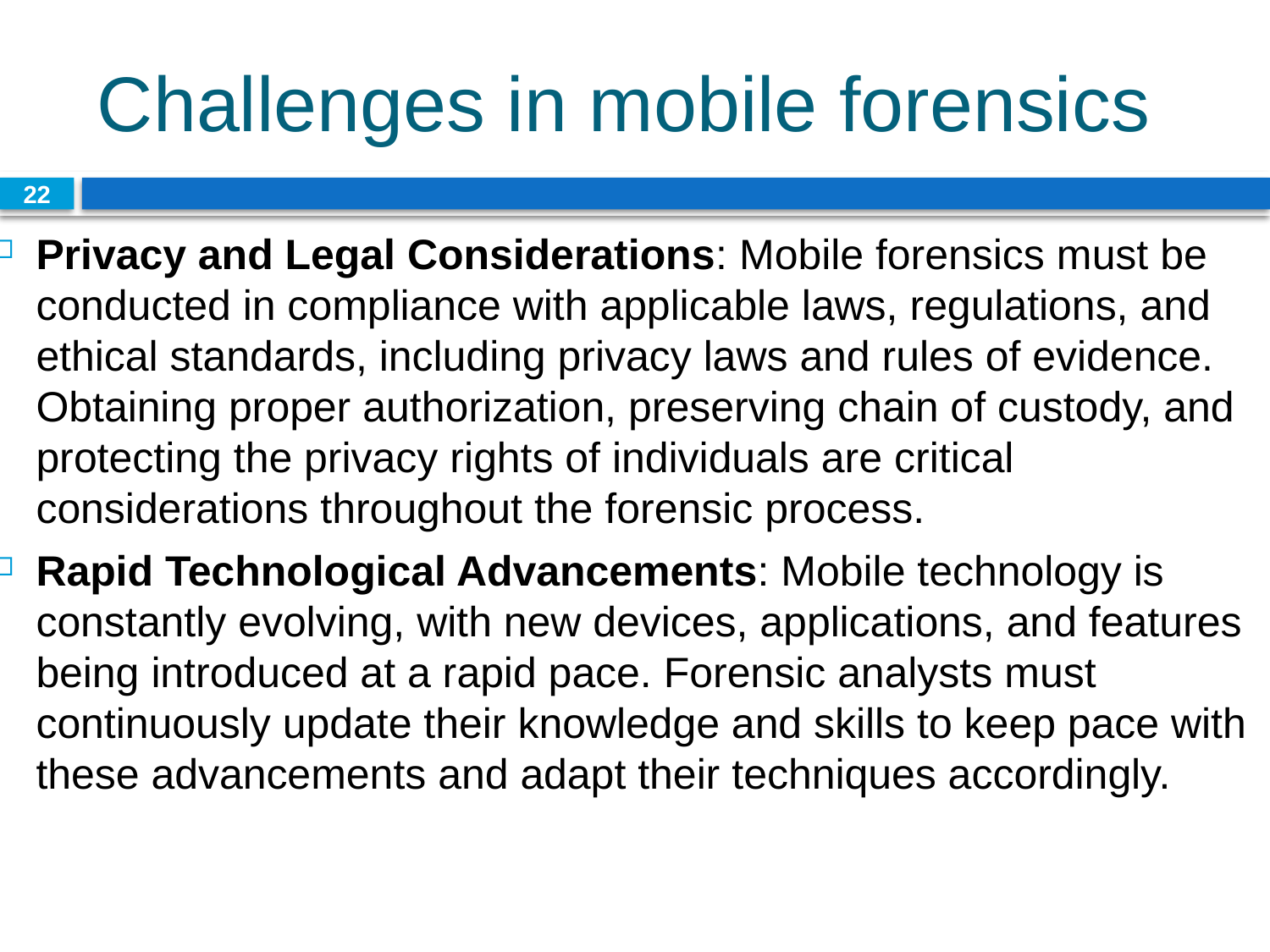

# Challenges in mobile forensics
22
Privacy and Legal Considerations: Mobile forensics must be conducted in compliance with applicable laws, regulations, and ethical standards, including privacy laws and rules of evidence. Obtaining proper authorization, preserving chain of custody, and protecting the privacy rights of individuals are critical considerations throughout the forensic process.
Rapid Technological Advancements: Mobile technology is constantly evolving, with new devices, applications, and features being introduced at a rapid pace. Forensic analysts must continuously update their knowledge and skills to keep pace with these advancements and adapt their techniques accordingly.